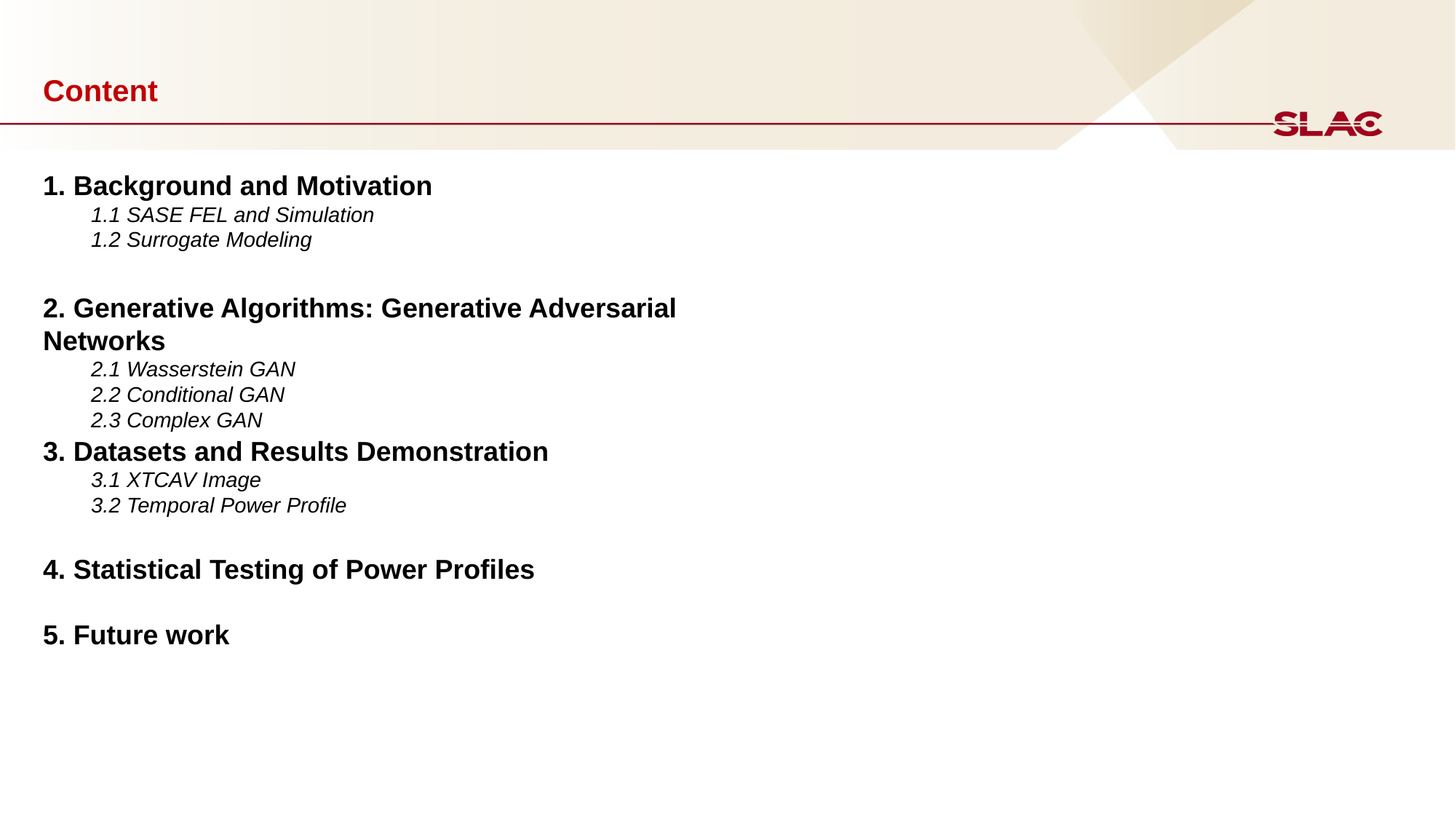

Content
1. Background and Motivation
        1.1 SASE FEL and Simulation
        1.2 Surrogate Modeling
2. Generative Algorithms: Generative Adversarial Networks
        2.1 Wasserstein GAN
        2.2 Conditional GAN
        2.3 Complex GAN

3. Datasets and Results Demonstration
        3.1 XTCAV Image
        3.2 Temporal Power Profile

4. Statistical Testing of Power Profiles
5. Future work